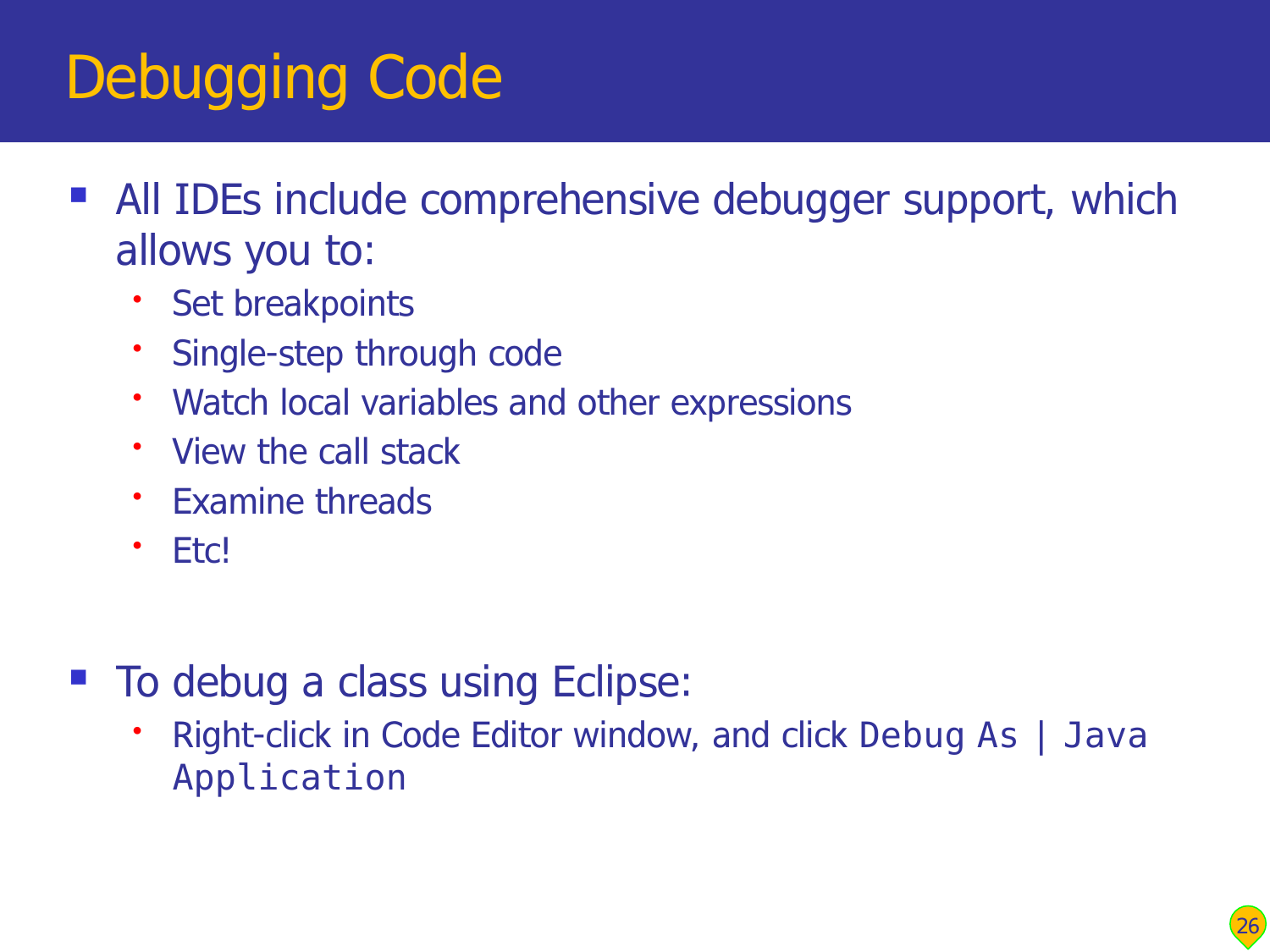

# Debugging Code
All IDEs include comprehensive debugger support, which allows you to:
Set breakpoints
Single-step through code
Watch local variables and other expressions
View the call stack
Examine threads
Etc!

To debug a class using Eclipse:
Right-click in Code Editor window, and click Debug As | Java Application
26